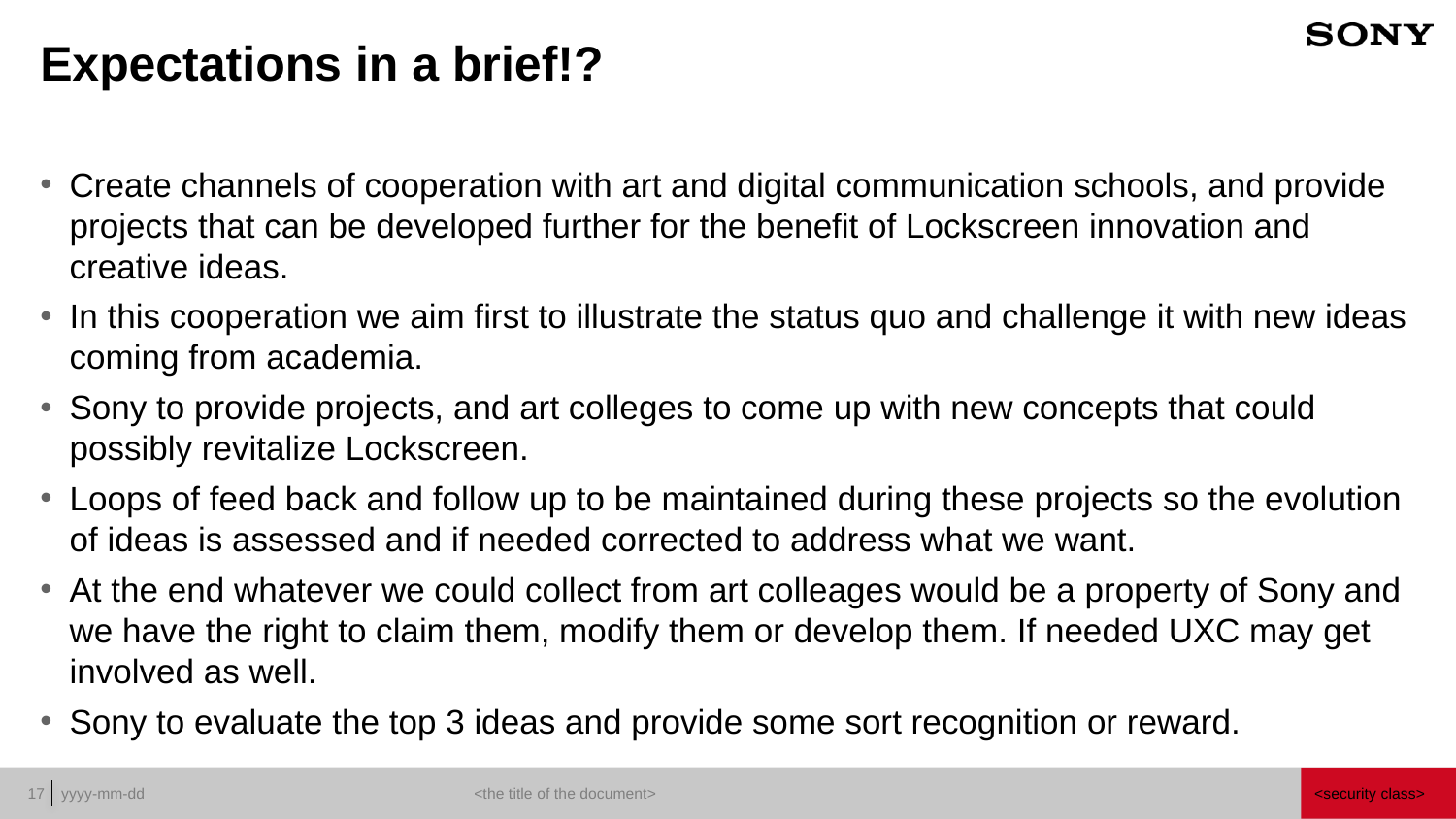

# Expectations in a brief!?
Create channels of cooperation with art and digital communication schools, and provide projects that can be developed further for the benefit of Lockscreen innovation and creative ideas.
In this cooperation we aim first to illustrate the status quo and challenge it with new ideas coming from academia.
Sony to provide projects, and art colleges to come up with new concepts that could possibly revitalize Lockscreen.
Loops of feed back and follow up to be maintained during these projects so the evolution of ideas is assessed and if needed corrected to address what we want.
At the end whatever we could collect from art colleages would be a property of Sony and we have the right to claim them, modify them or develop them. If needed UXC may get involved as well.
Sony to evaluate the top 3 ideas and provide some sort recognition or reward.